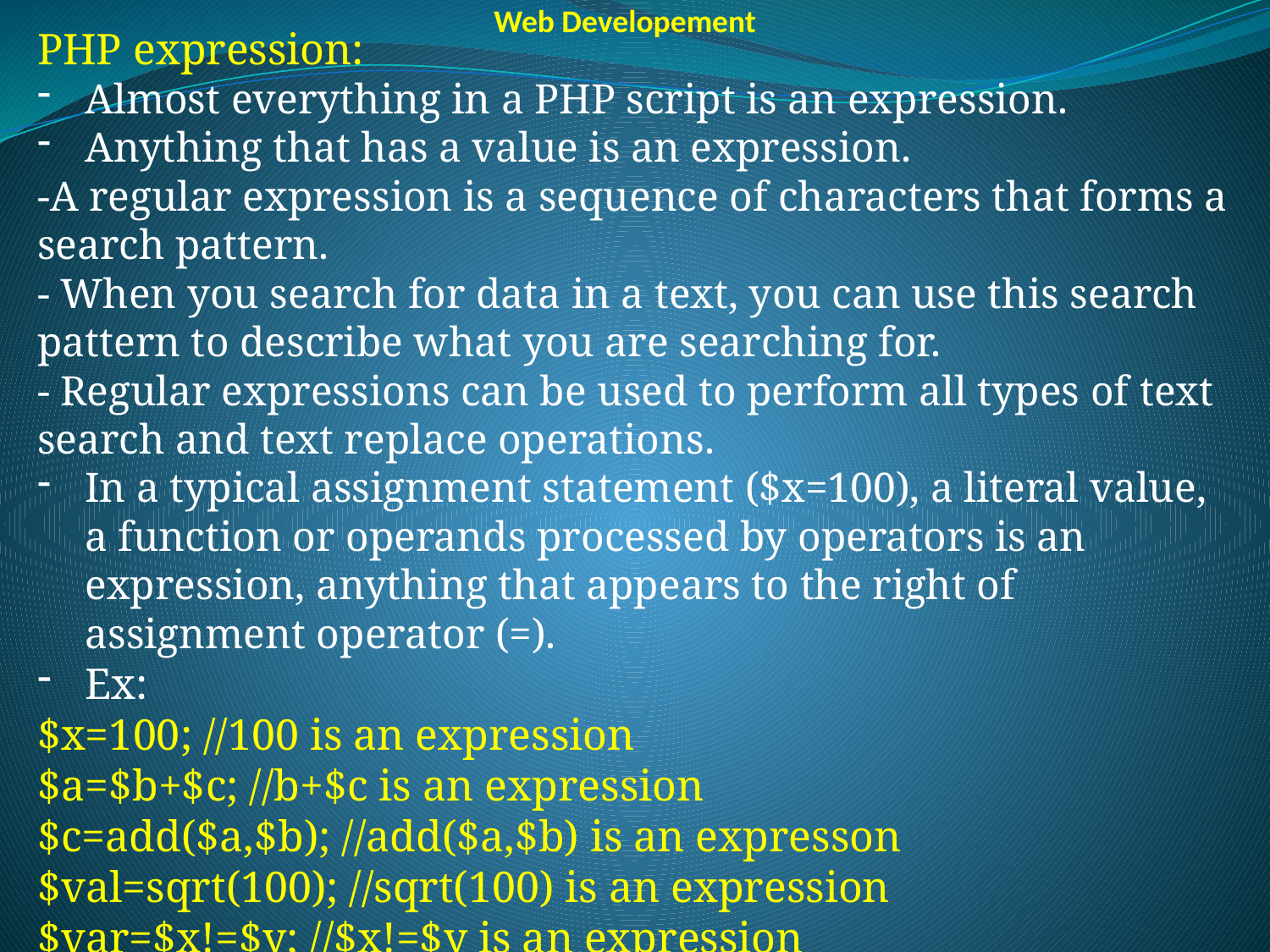

Web Developement
PHP expression:
Almost everything in a PHP script is an expression.
Anything that has a value is an expression.
-A regular expression is a sequence of characters that forms a search pattern.
- When you search for data in a text, you can use this search pattern to describe what you are searching for.
- Regular expressions can be used to perform all types of text search and text replace operations.
In a typical assignment statement ($x=100), a literal value, a function or operands processed by operators is an expression, anything that appears to the right of assignment operator (=).
Ex:
$x=100; //100 is an expression
$a=$b+$c; //b+$c is an expression
$c=add($a,$b); //add($a,$b) is an expresson
$val=sqrt(100); //sqrt(100) is an expression
$var=$x!=$y; //$x!=$y is an expression